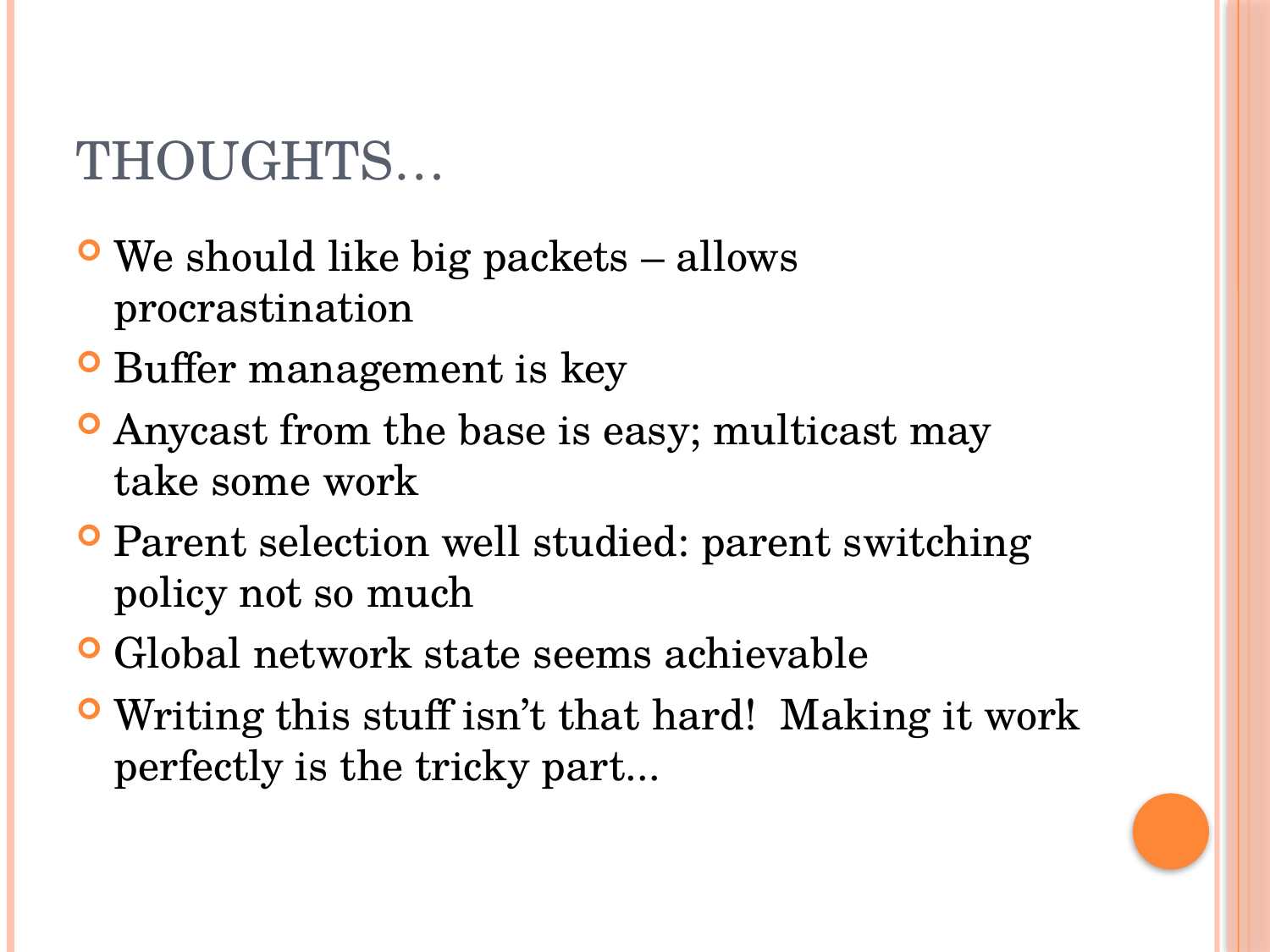

# Thoughts…
We should like big packets – allows procrastination
Buffer management is key
Anycast from the base is easy; multicast may take some work
Parent selection well studied: parent switching policy not so much
Global network state seems achievable
Writing this stuff isn’t that hard!  Making it work perfectly is the tricky part...